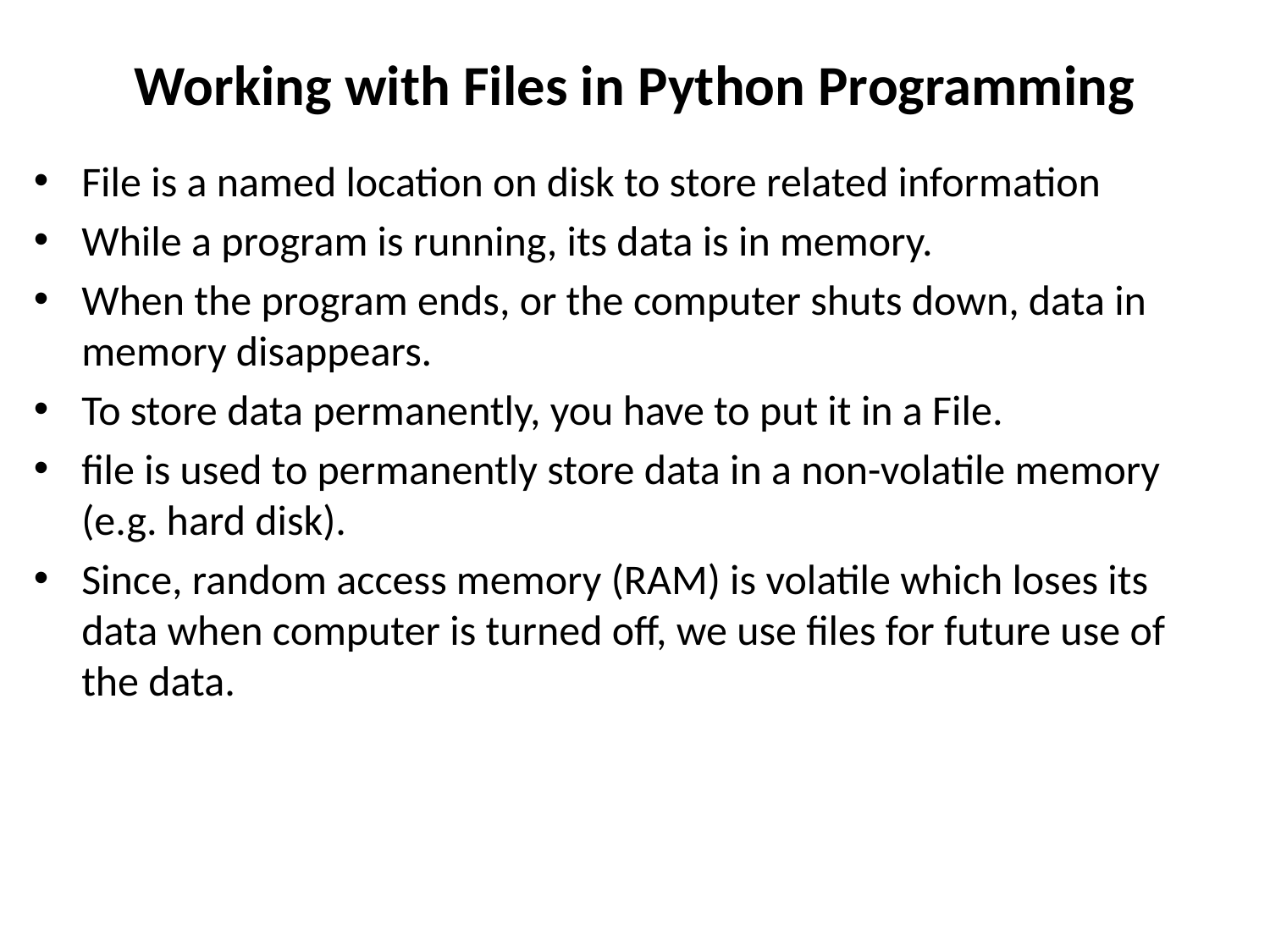

# Working with Files in Python Programming
File is a named location on disk to store related information
While a program is running, its data is in memory.
When the program ends, or the computer shuts down, data in memory disappears.
To store data permanently, you have to put it in a File.
file is used to permanently store data in a non-volatile memory (e.g. hard disk).
Since, random access memory (RAM) is volatile which loses its data when computer is turned off, we use files for future use of the data.